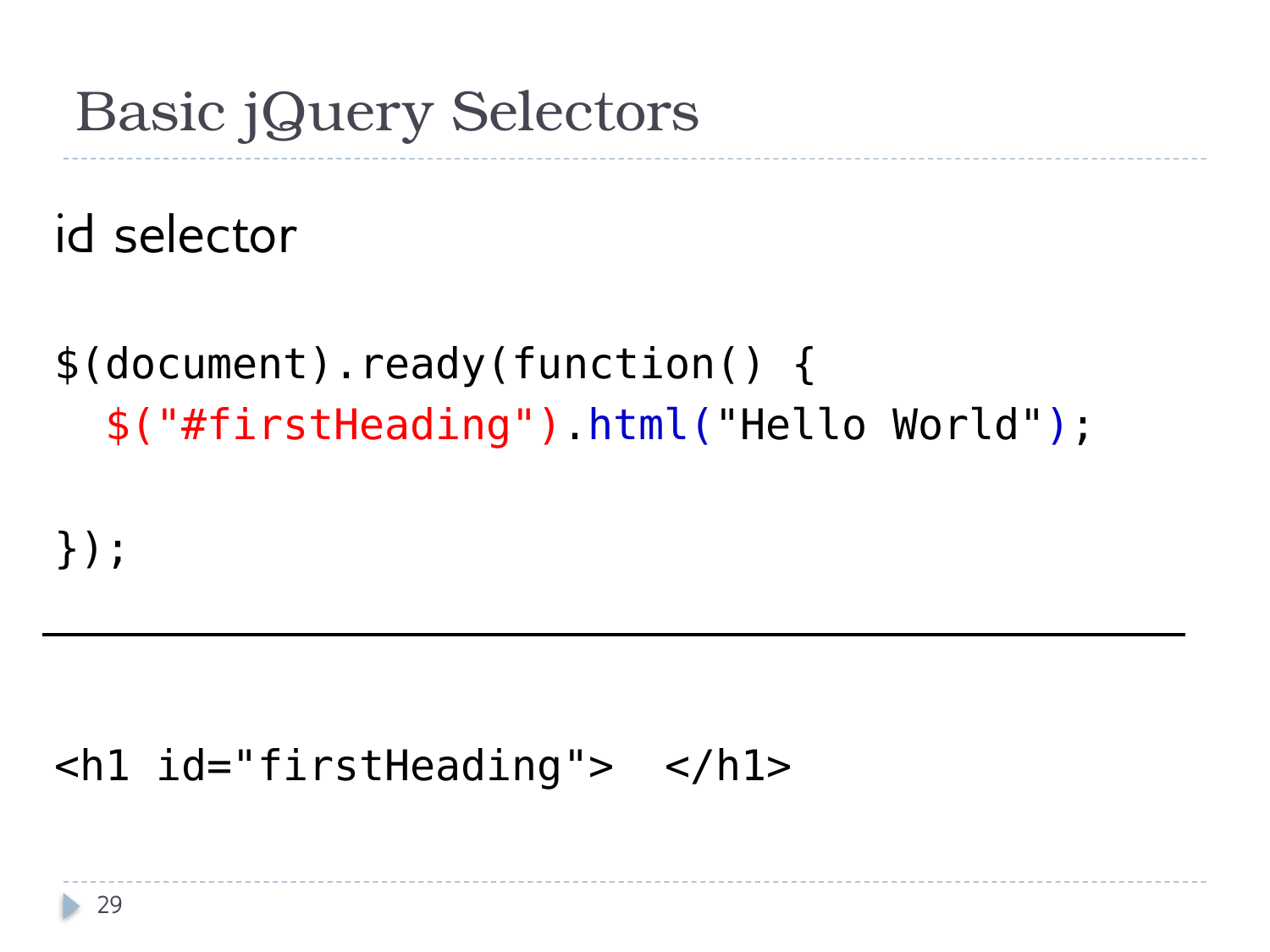

# Basic jQuery Selectors
id selector

$(document).ready(function() {
  $("#firstHeading").html("Hello World");

});

<h1 id="firstHeading">  </h1>
29